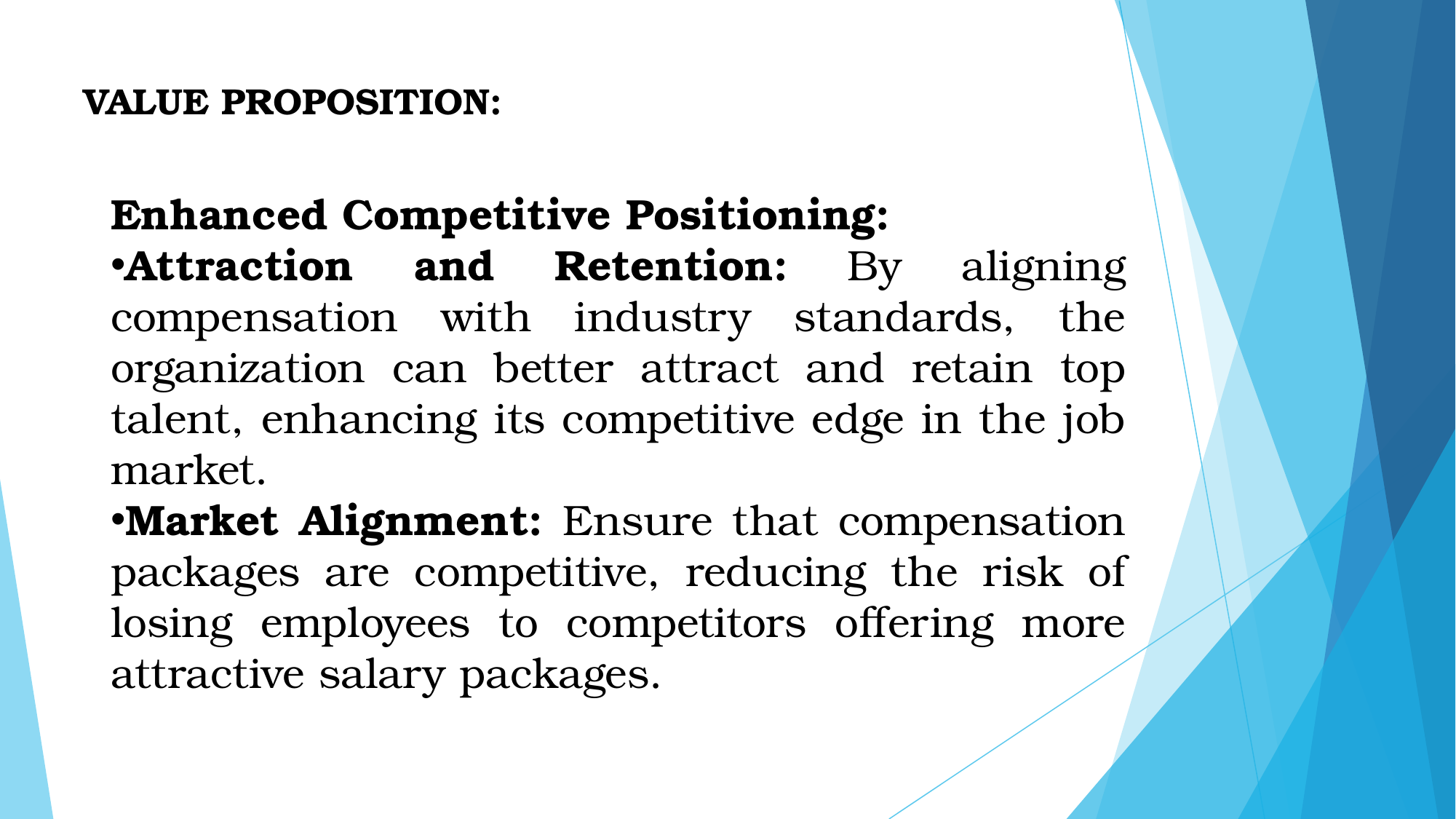

VALUE PROPOSITION:
Enhanced Competitive Positioning:
Attraction and Retention: By aligning compensation with industry standards, the organization can better attract and retain top talent, enhancing its competitive edge in the job market.
Market Alignment: Ensure that compensation packages are competitive, reducing the risk of losing employees to competitors offering more attractive salary packages.